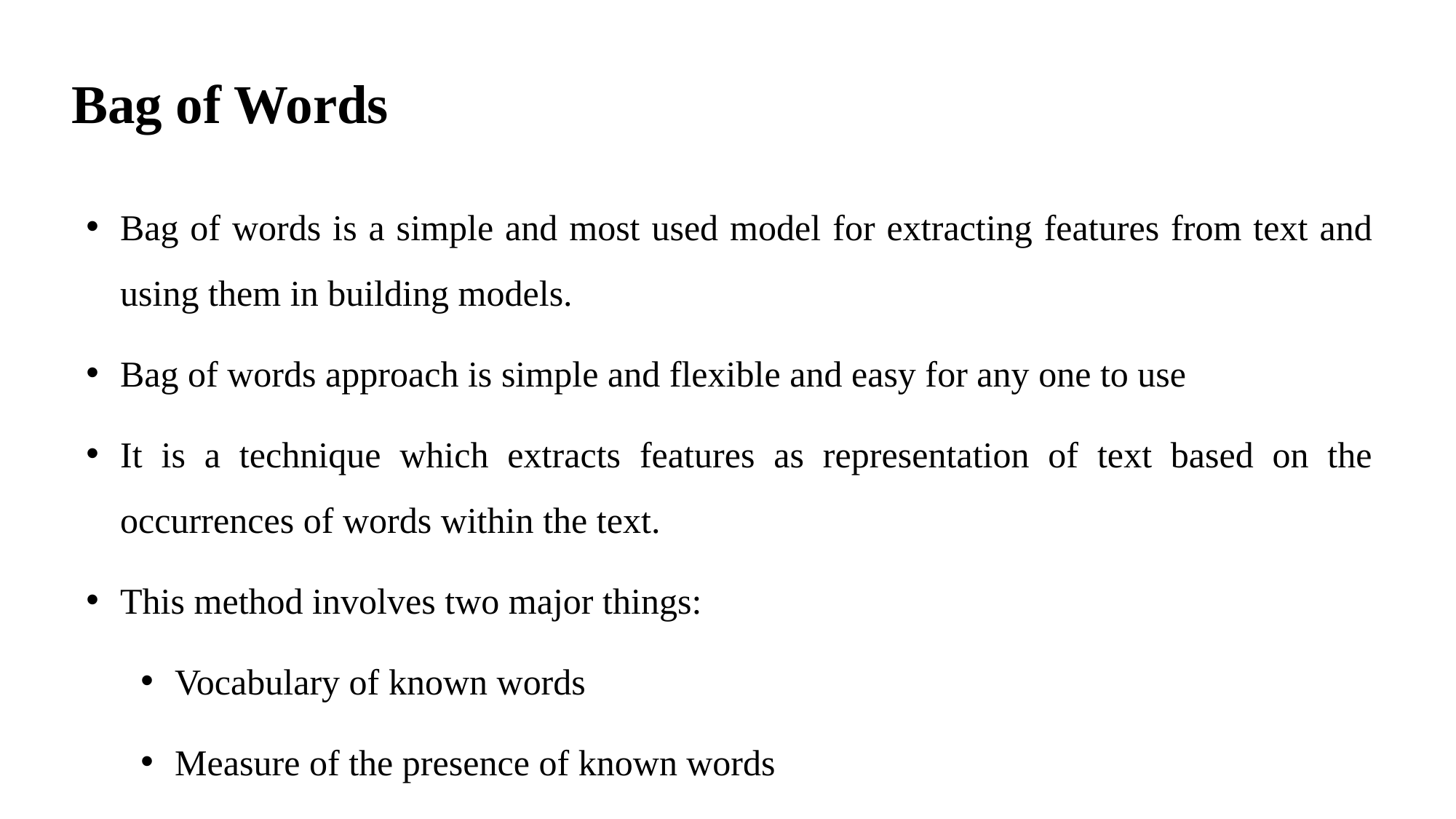

# Bag of Words
Bag of words is a simple and most used model for extracting features from text and using them in building models.
Bag of words approach is simple and flexible and easy for any one to use
It is a technique which extracts features as representation of text based on the occurrences of words within the text.
This method involves two major things:
Vocabulary of known words
Measure of the presence of known words